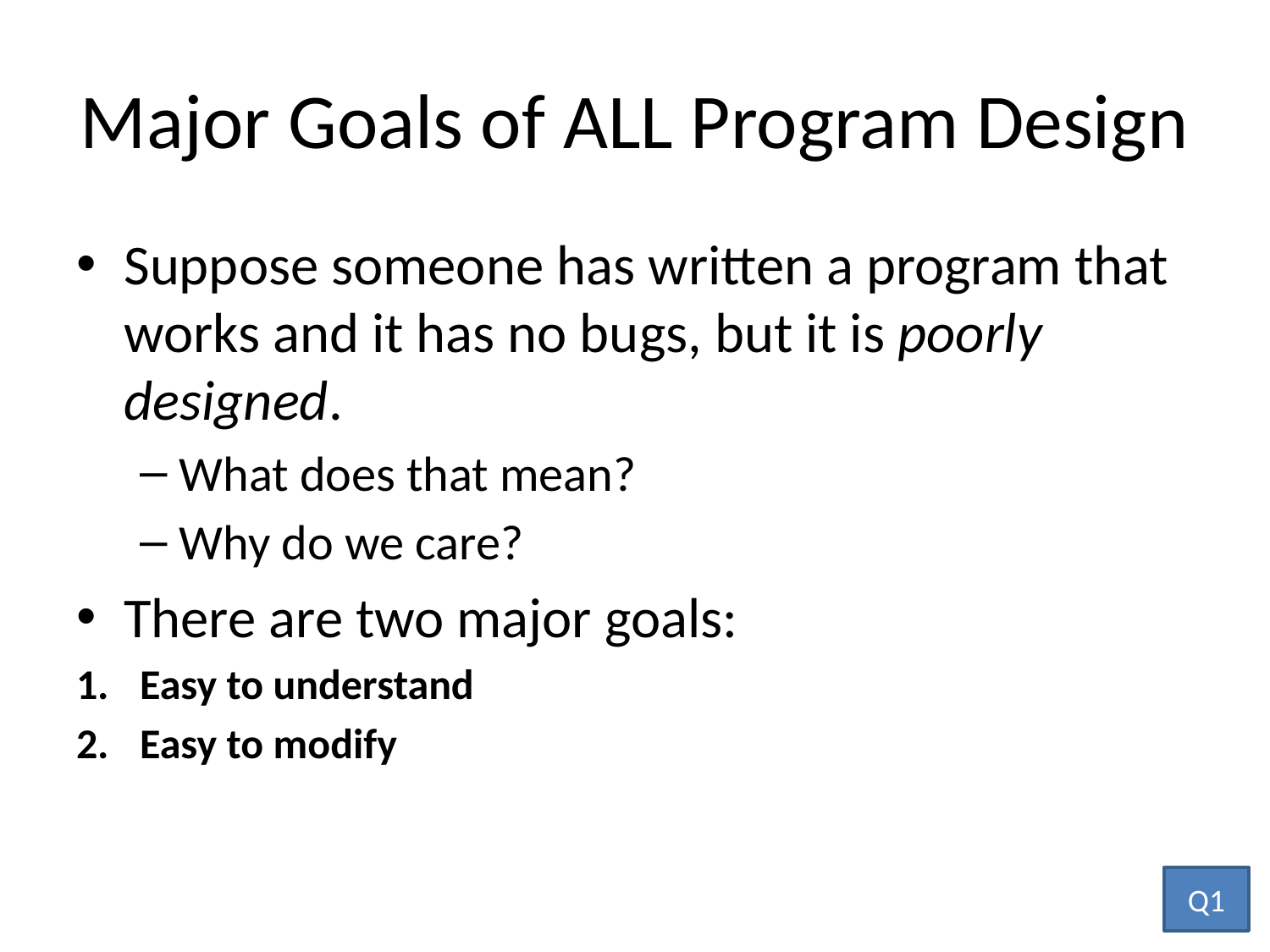

# Major Goals of ALL Program Design
Suppose someone has written a program that works and it has no bugs, but it is poorly designed.
What does that mean?
Why do we care?
There are two major goals:
Easy to understand
Easy to modify

Q1